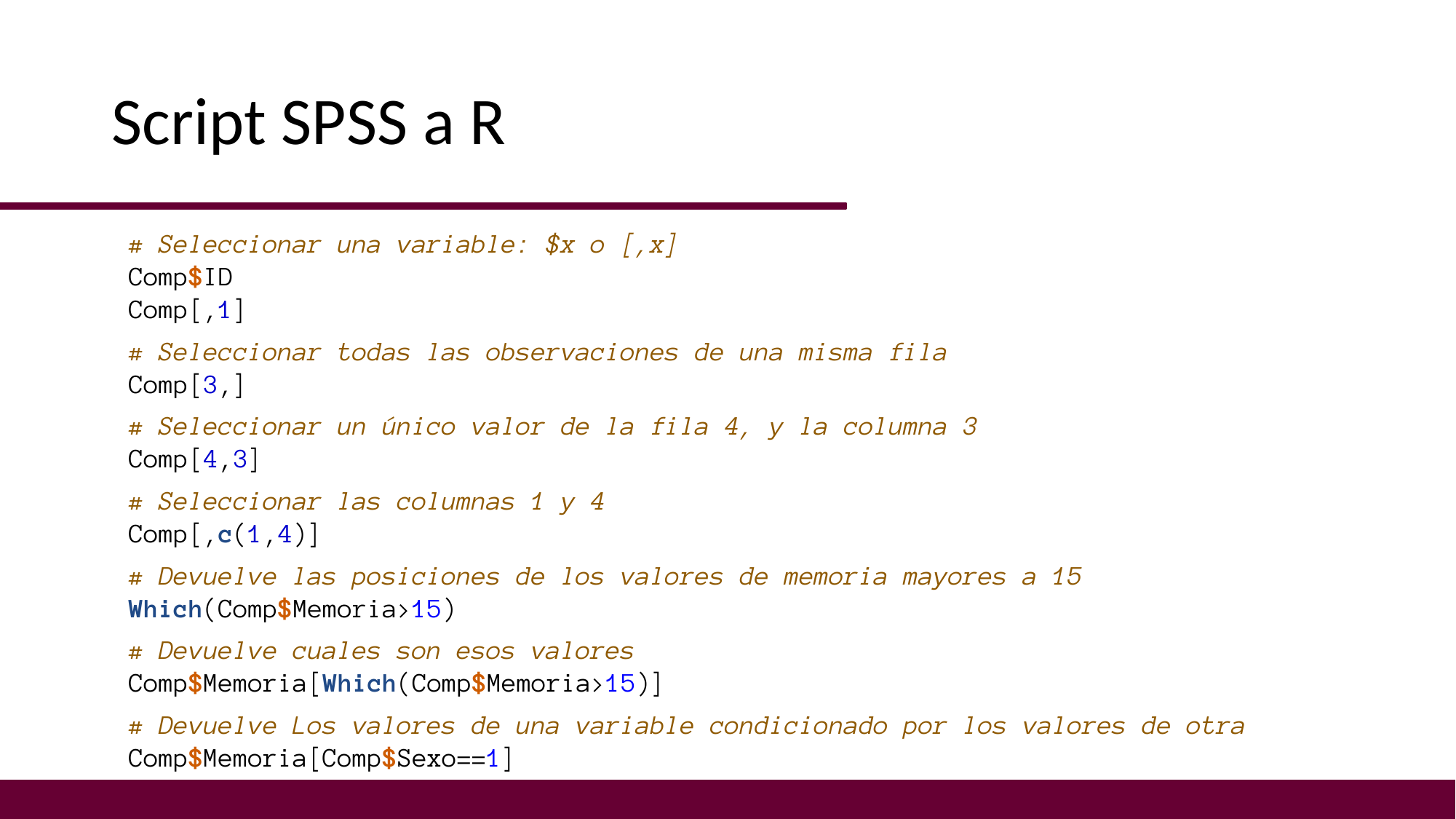

# Script SPSS a R

# Seleccionar una variable: $x o [,x] Comp$ID
Comp[,1]
# Seleccionar todas las observaciones de una misma fila Comp[3,]
# Seleccionar un único valor de la fila 4, y la columna 3 Comp[4,3]
# Seleccionar las columnas 1 y 4 Comp[,c(1,4)]
# Devuelve las posiciones de los valores de memoria mayores a 15
Which(Comp$Memoria>15)
# Devuelve cuales son esos valores
Comp$Memoria[Which(Comp$Memoria>15)]
# Devuelve Los valores de una variable condicionado por los valores de otra
Comp$Memoria[Comp$Sexo==1]